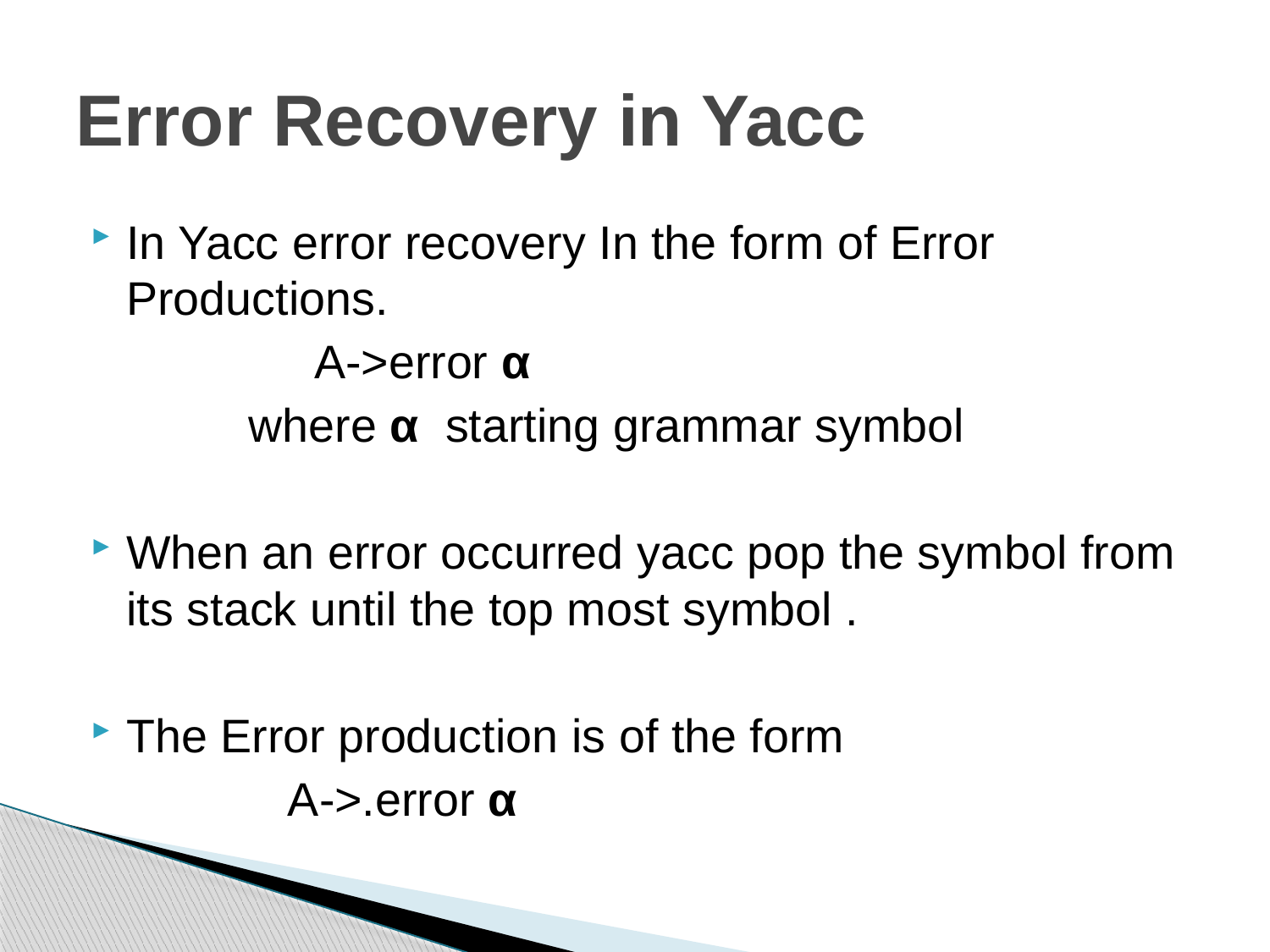

# Error Recovery in Yacc
In Yacc error recovery In the form of Error Productions.
                 A->error α
            where α  starting grammar symbol

When an error occurred yacc pop the symbol from its stack until the top most symbol .

The Error production is of the form
               A->.error α